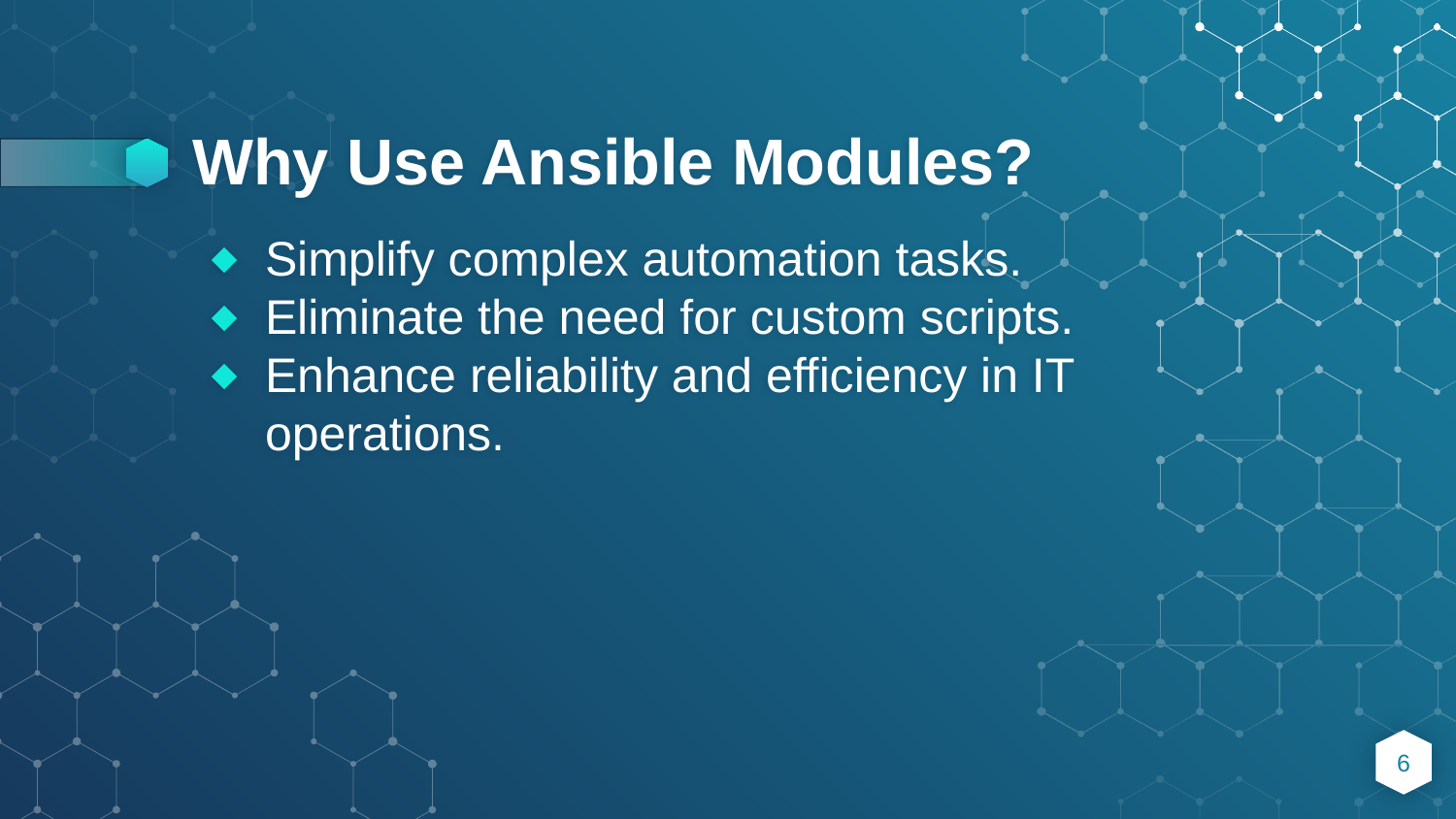

# Why Use Ansible Modules?
Simplify complex automation tasks.
Eliminate the need for custom scripts.
Enhance reliability and efficiency in IT operations.
6